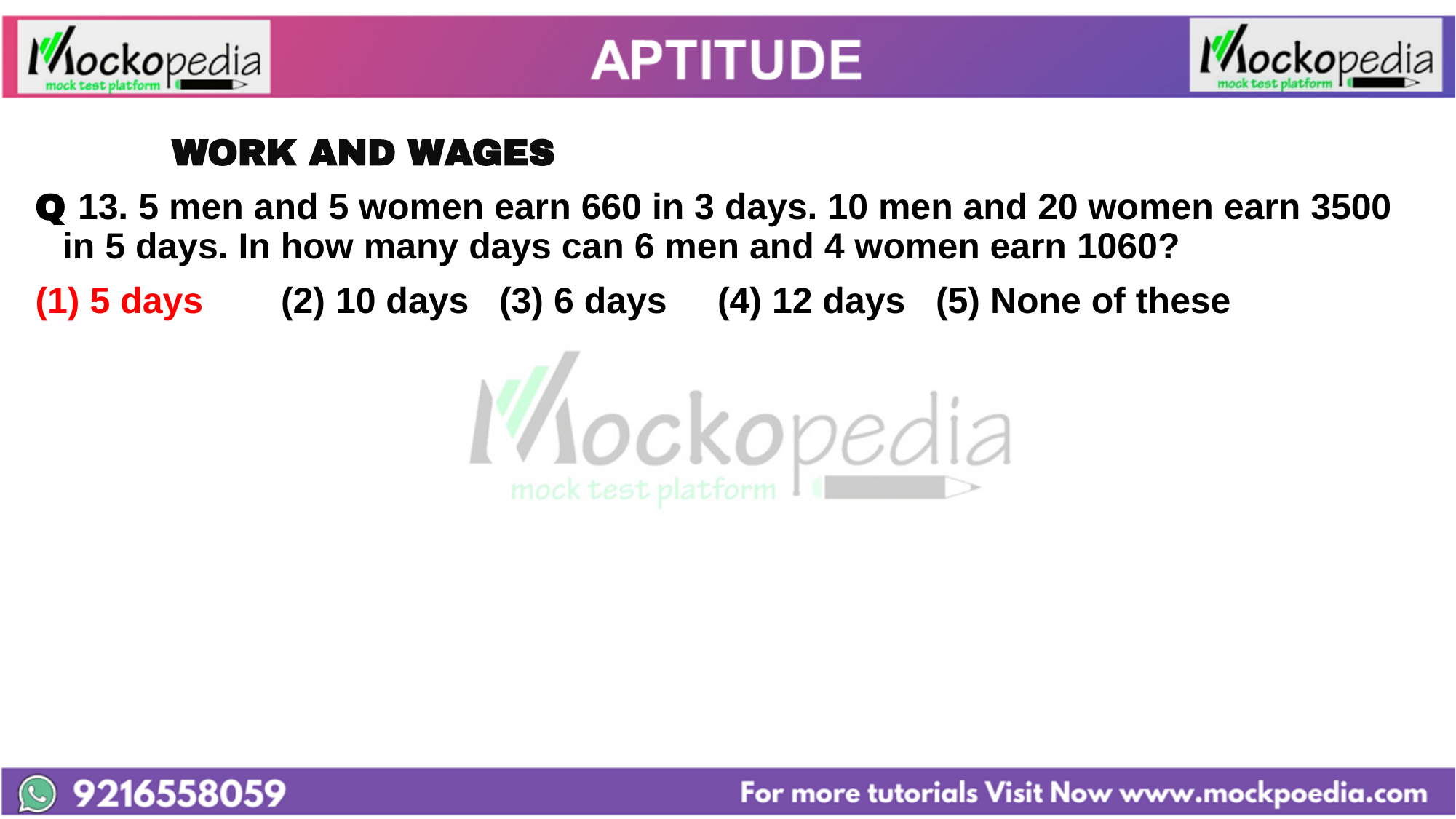

#
		WORK AND WAGES
Q 13. 5 men and 5 women earn 660 in 3 days. 10 men and 20 women earn 3500 in 5 days. In how many days can 6 men and 4 women earn 1060?
(1) 5 days 	(2) 10 days 	(3) 6 days 	(4) 12 days 	(5) None of these